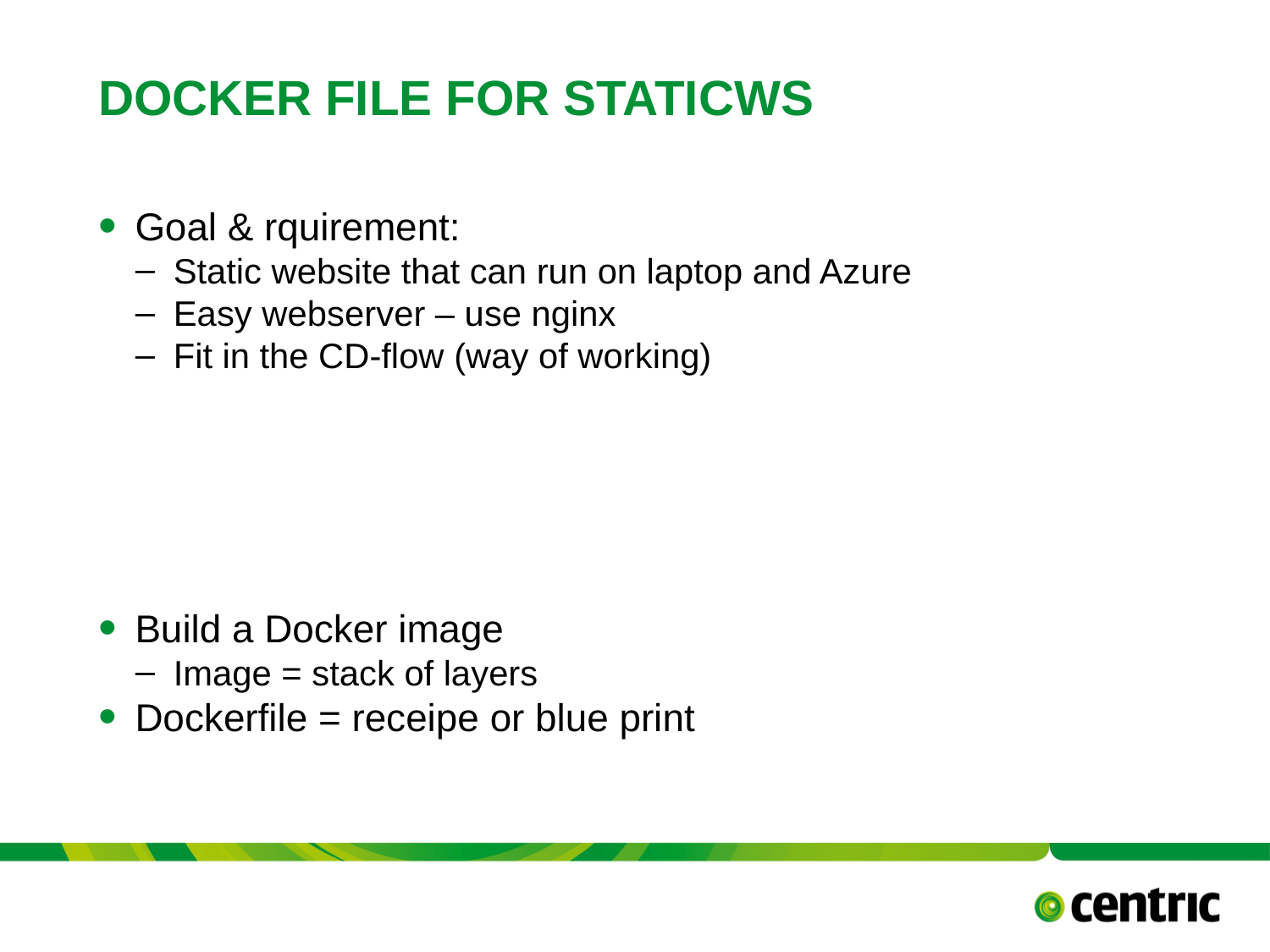

# DoCKER FILE FOR StaticWS
Goal & rquirement:
Static website that can run on laptop and Azure
Easy webserver – use nginx
Fit in the CD-flow (way of working)

Build a Docker image
Image = stack of layers
Dockerfile = receipe or blue print

TITLE PRESENTATION
September 13, 2017